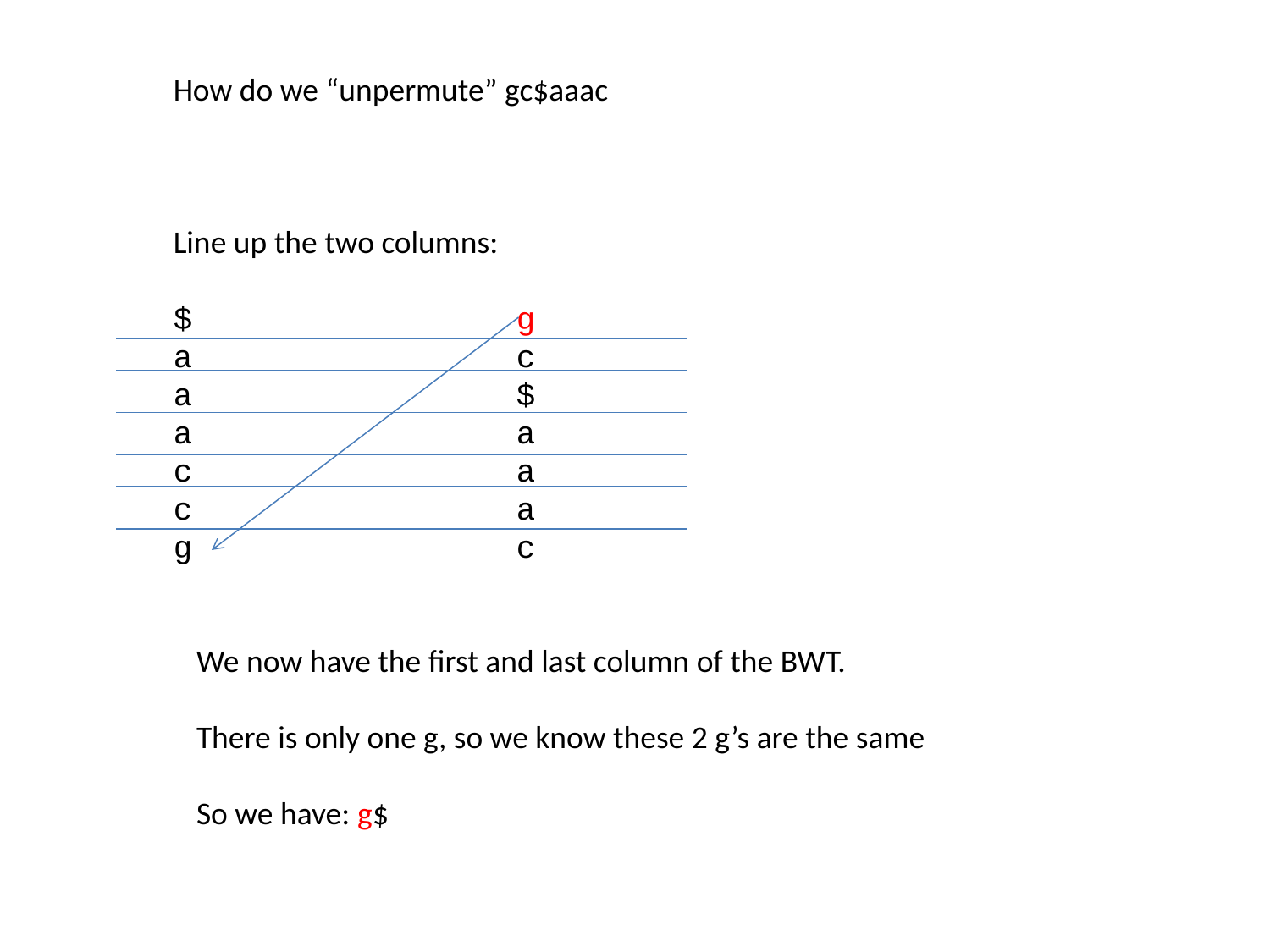

How do we “unpermute” gc$aaac

Sort to yield $aaaccg

Line up the two columns:

$                 g
a                 c
a                 $
a                 a
c                 a
c                 a
g                 c

We now have the first and last column of the BWT.

There is only one g, so we know these 2 g’s are the same

So we have: g$